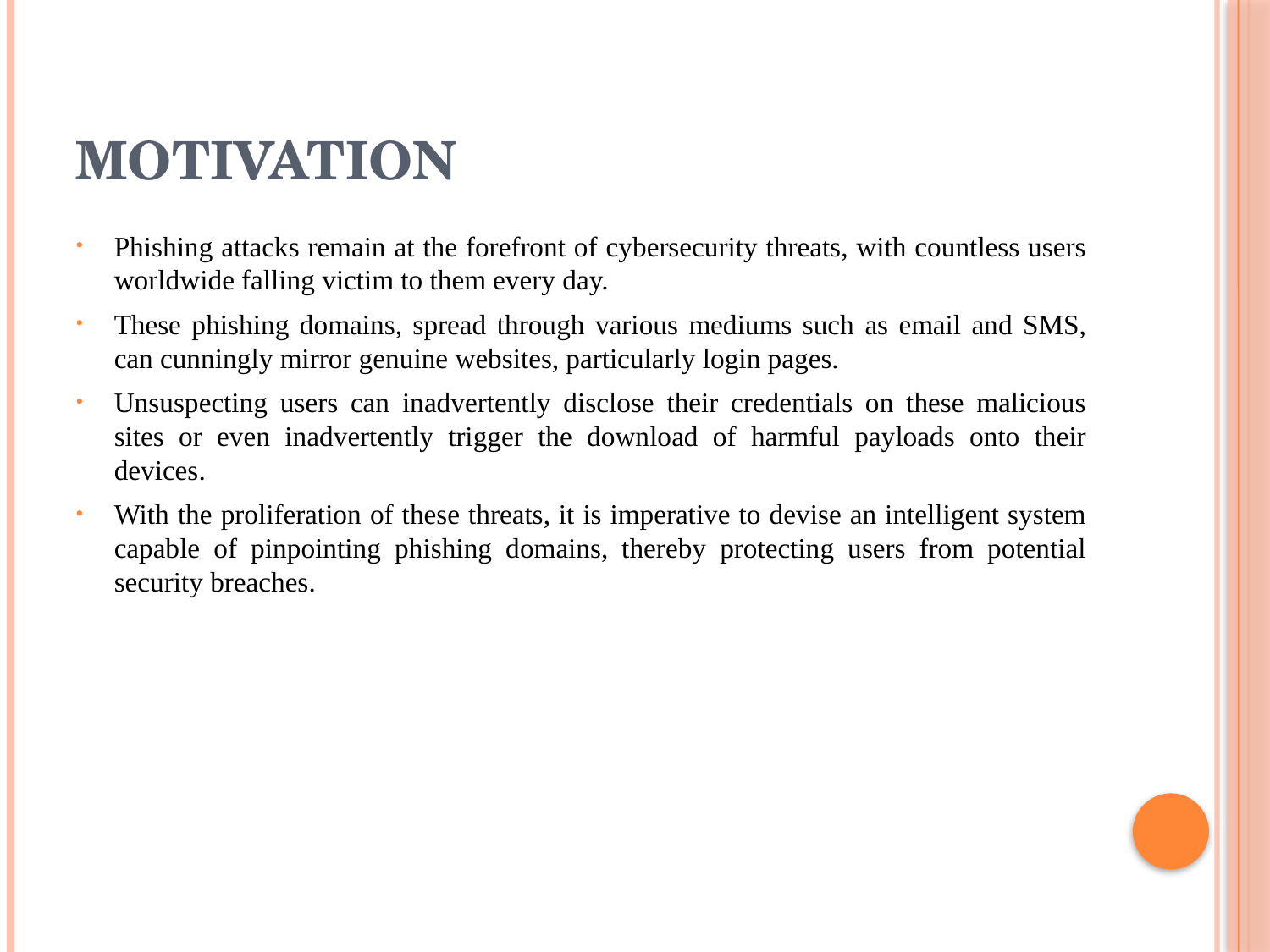

# Motivation
Phishing attacks remain at the forefront of cybersecurity threats, with countless users worldwide falling victim to them every day.
These phishing domains, spread through various mediums such as email and SMS, can cunningly mirror genuine websites, particularly login pages.
Unsuspecting users can inadvertently disclose their credentials on these malicious sites or even inadvertently trigger the download of harmful payloads onto their devices.
With the proliferation of these threats, it is imperative to devise an intelligent system capable of pinpointing phishing domains, thereby protecting users from potential security breaches.